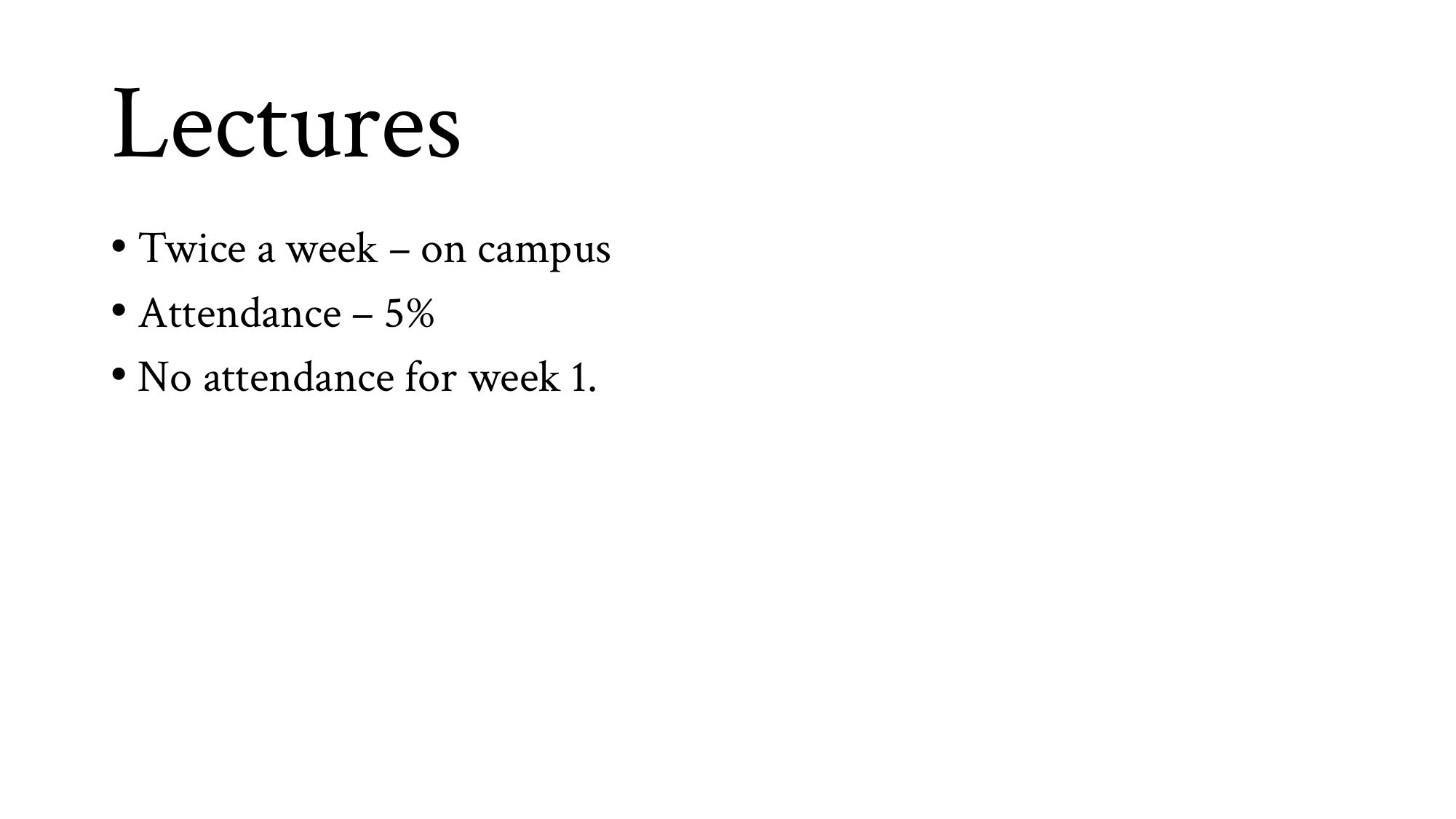

# Lectures
Twice a week – on campus
Attendance – 5%
No attendance for week 1.